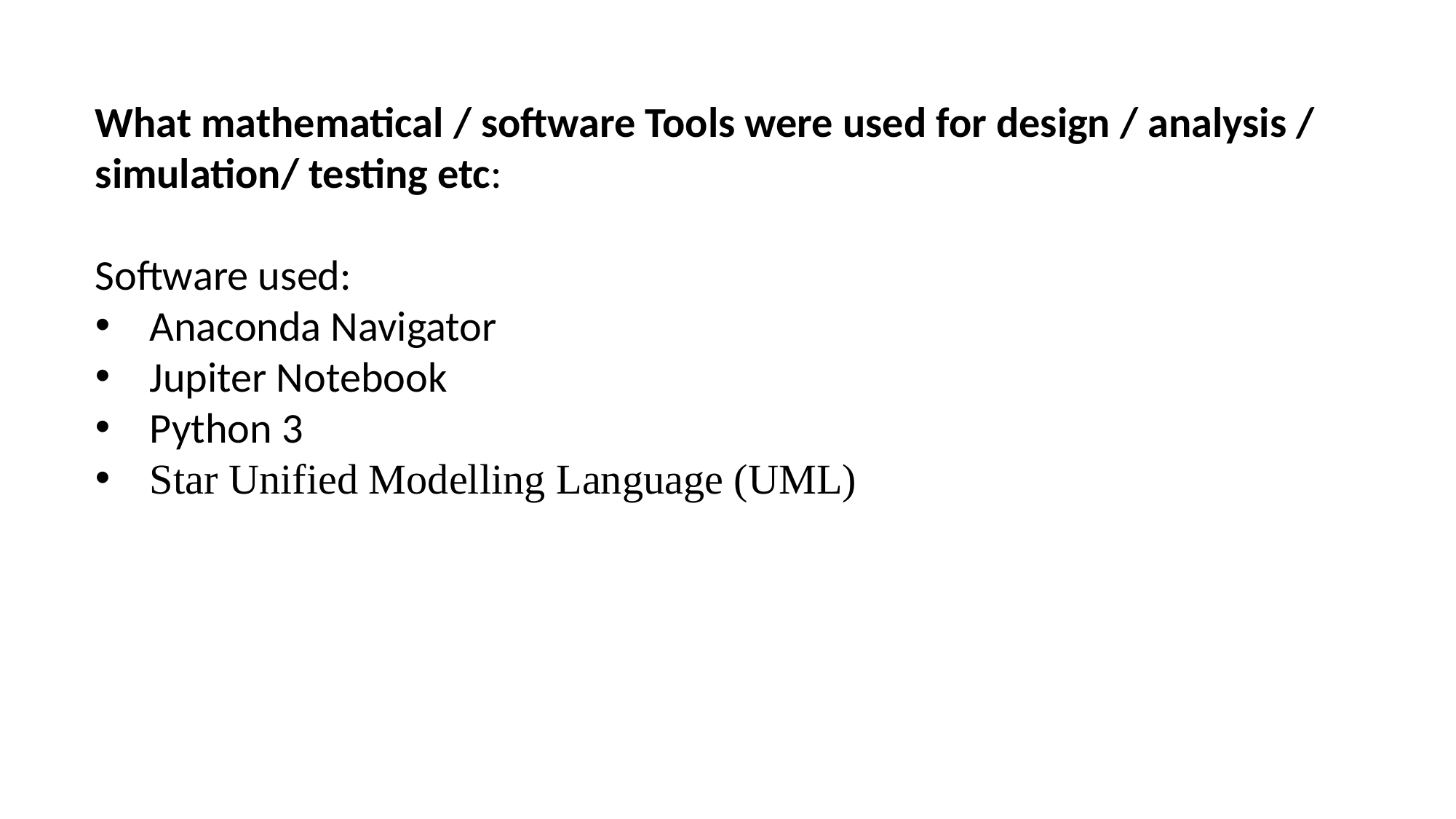

What mathematical / software Tools were used for design / analysis / simulation/ testing etc:

Software used:
Anaconda Navigator
Jupiter Notebook
Python 3
Star Unified Modelling Language (UML)